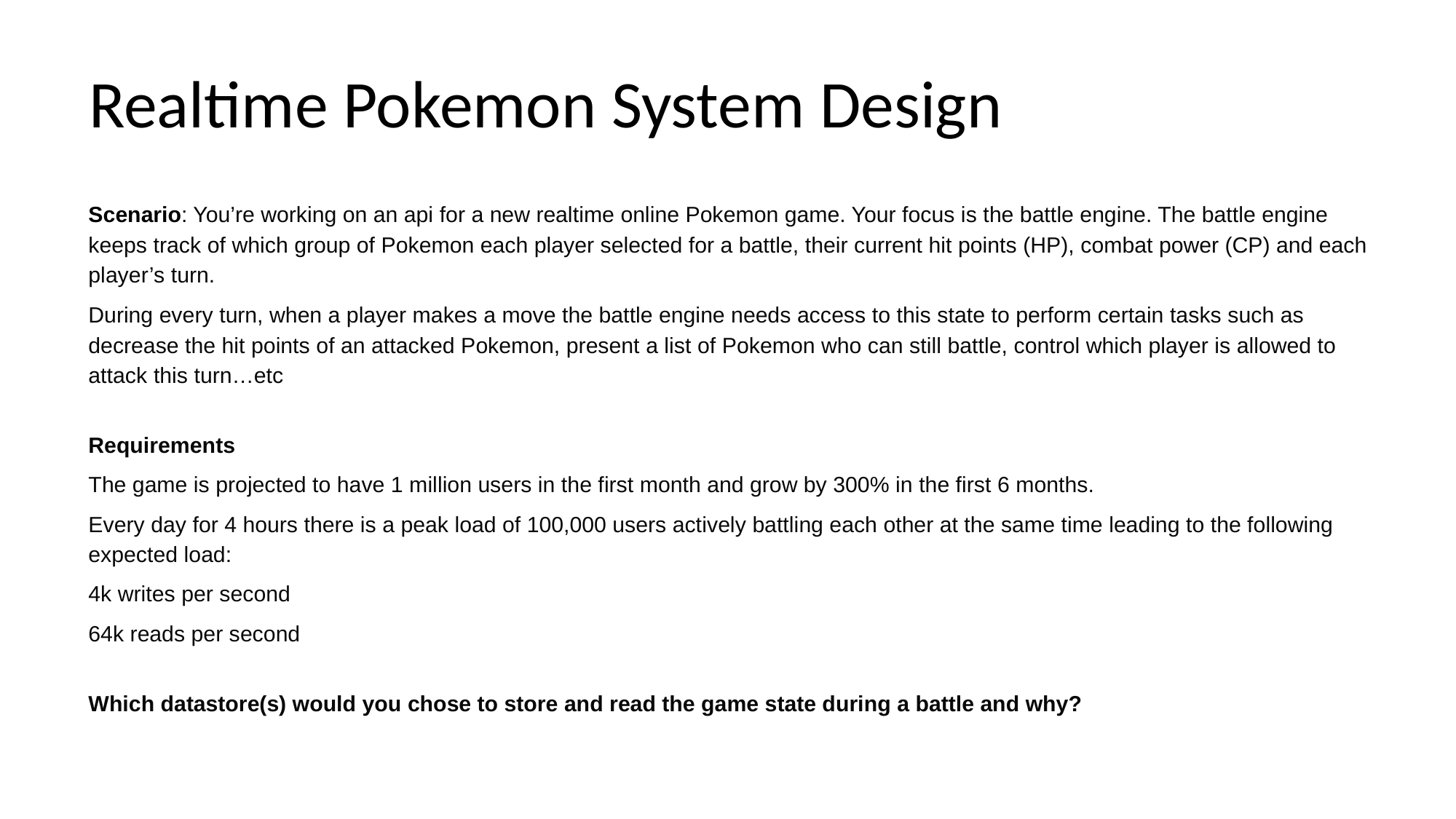

# Realtime Pokemon System Design
Scenario: You’re working on an api for a new realtime online Pokemon game. Your focus is the battle engine. The battle engine keeps track of which group of Pokemon each player selected for a battle, their current hit points (HP), combat power (CP) and each player’s turn.
During every turn, when a player makes a move the battle engine needs access to this state to perform certain tasks such as decrease the hit points of an attacked Pokemon, present a list of Pokemon who can still battle, control which player is allowed to attack this turn…etc
Requirements
The game is projected to have 1 million users in the first month and grow by 300% in the first 6 months.
Every day for 4 hours there is a peak load of 100,000 users actively battling each other at the same time leading to the following expected load:
4k writes per second
64k reads per second
Which datastore(s) would you chose to store and read the game state during a battle and why?